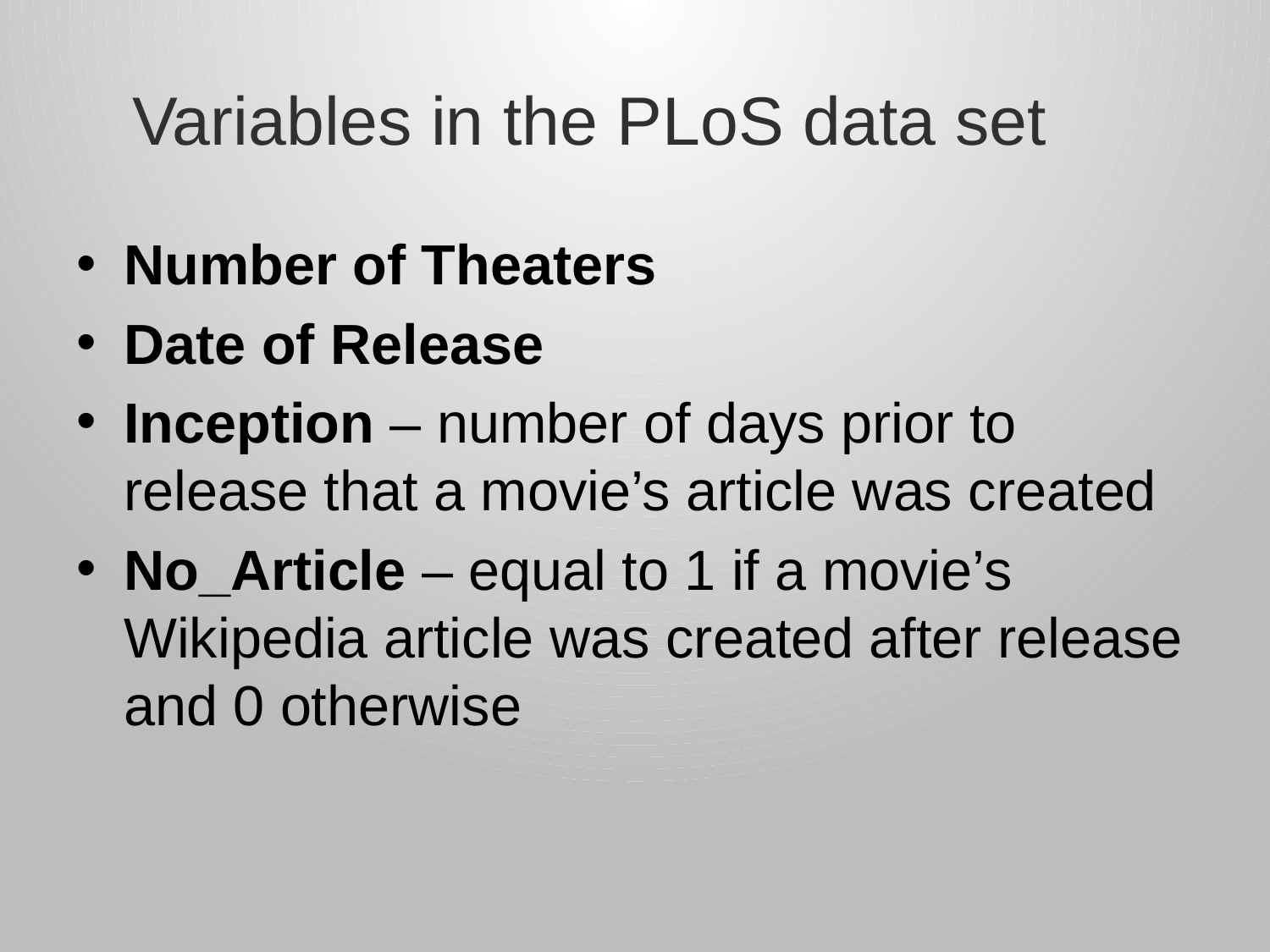

# Variables in the PLoS data set
Number of Theaters
Date of Release
Inception – number of days prior to release that a movie’s article was created
No_Article – equal to 1 if a movie’s Wikipedia article was created after release and 0 otherwise